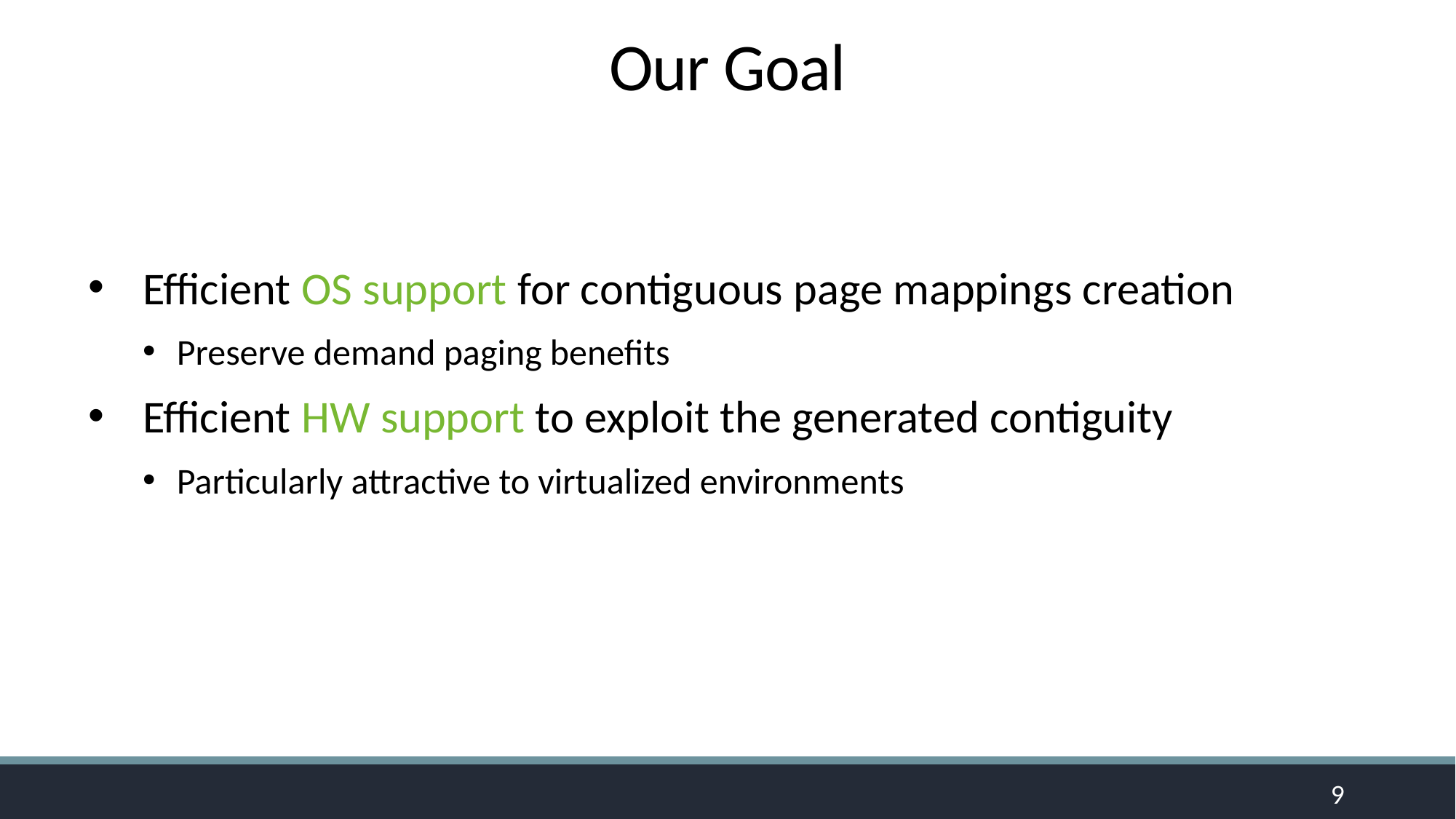

# Our Goal
Efficient OS support for contiguous page mappings creation
Preserve demand paging benefits
Efficient HW support to exploit the generated contiguity
Particularly attractive to virtualized environments

9